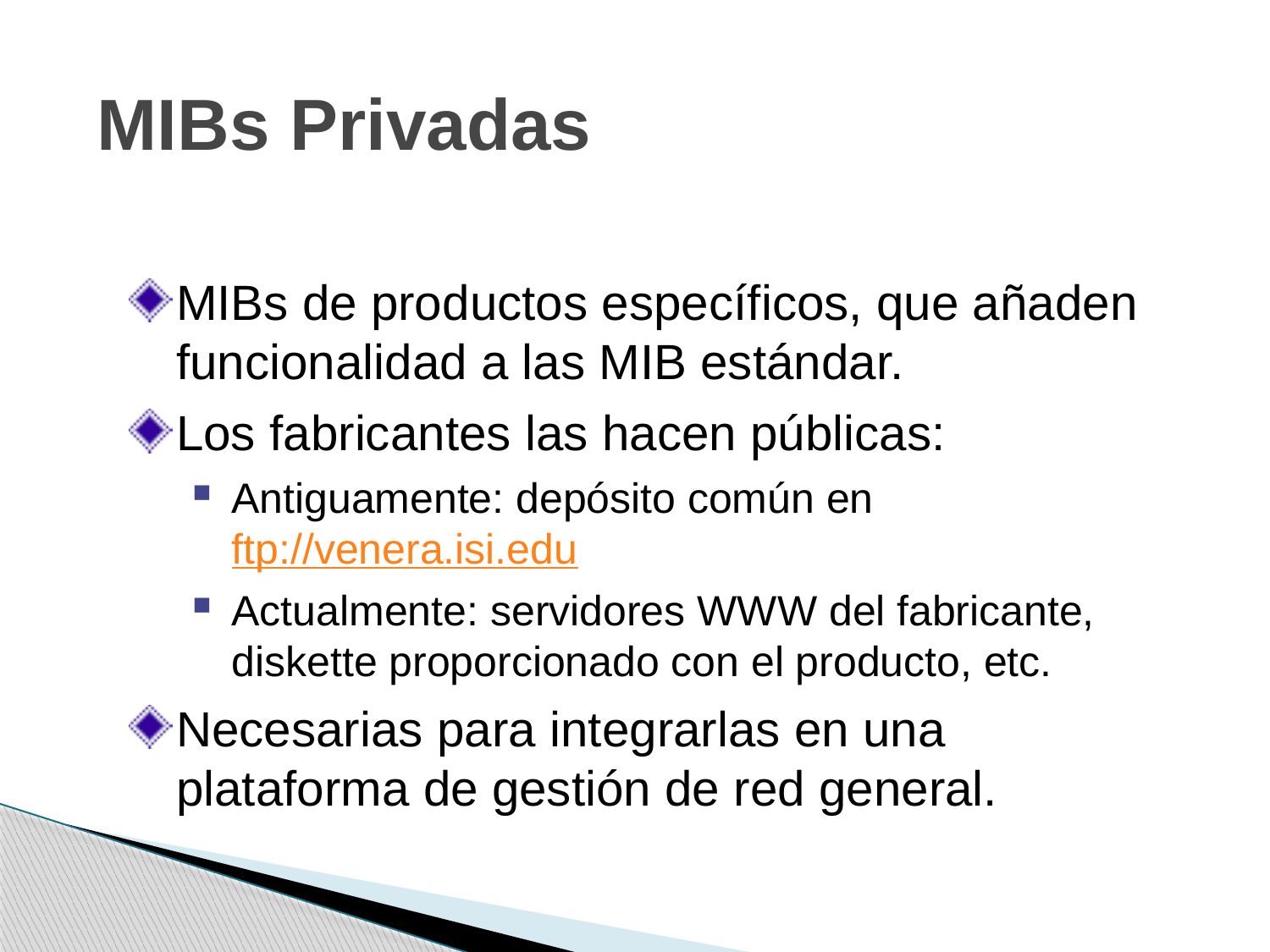

# MIBs Privadas
MIBs de productos específicos, que añaden funcionalidad a las MIB estándar.
Los fabricantes las hacen públicas:
Antiguamente: depósito común en ftp://venera.isi.edu
Actualmente: servidores WWW del fabricante, diskette proporcionado con el producto, etc.
Necesarias para integrarlas en una plataforma de gestión de red general.